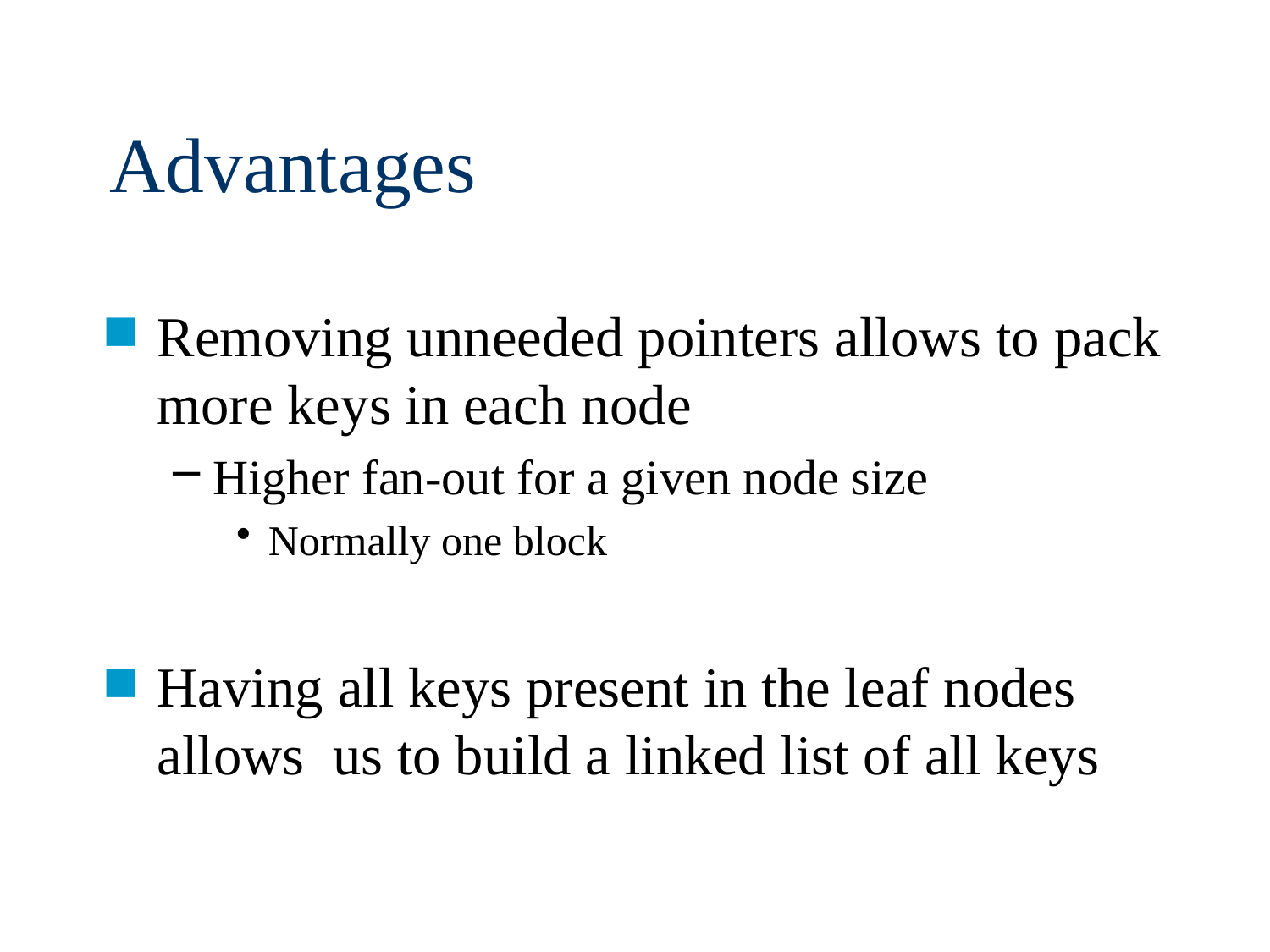

# Advantages
Removing unneeded pointers allows to pack more keys in each node
Higher fan-out for a given node size
Normally one block

Having all keys present in the leaf nodes  allows  us to build a linked list of all keys